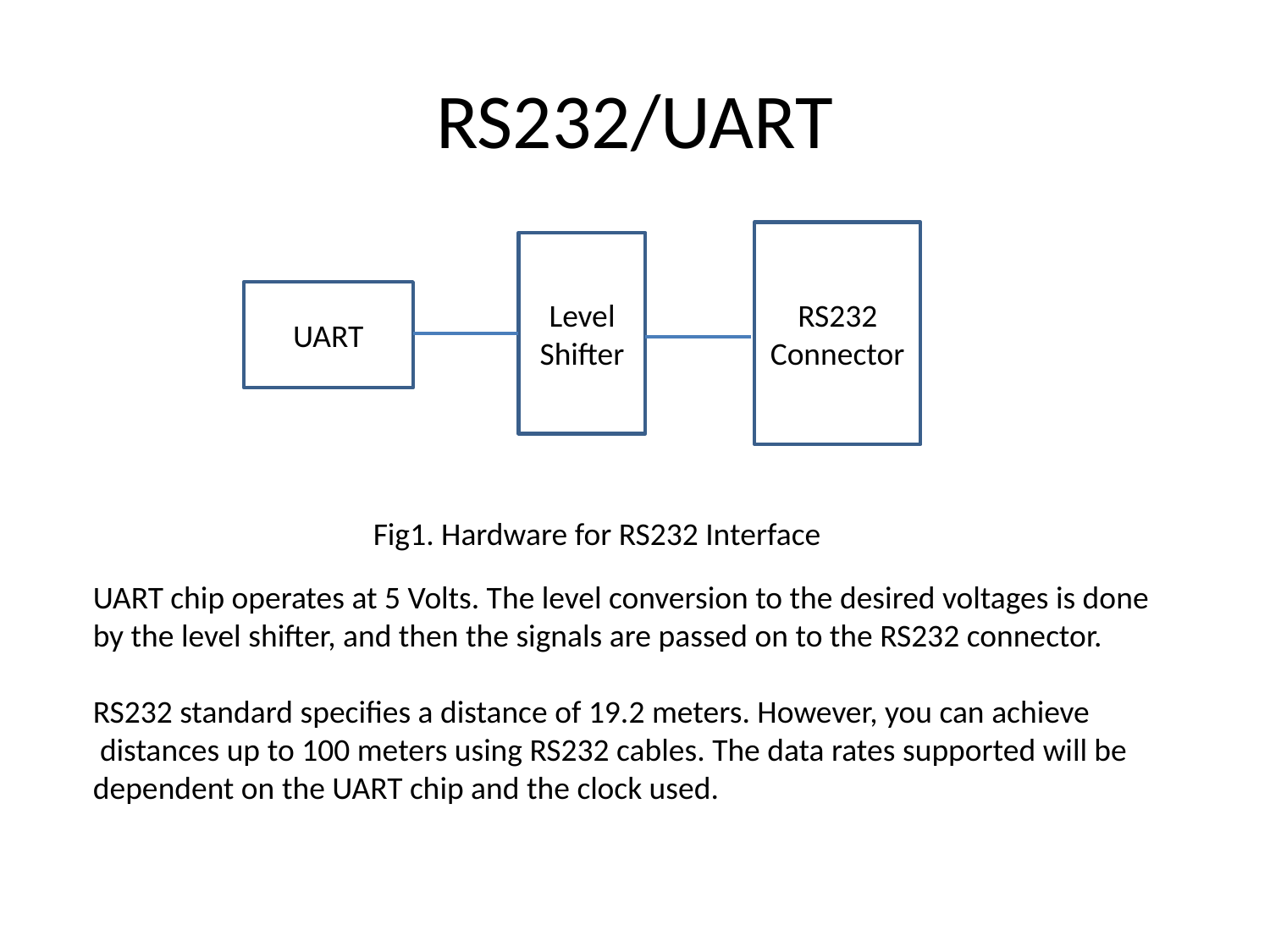

# RS232/UART
RS232
Connector
Level
Shifter
UART
Fig1. Hardware for RS232 Interface
UART chip operates at 5 Volts. The level conversion to the desired voltages is done
by the level shifter, and then the signals are passed on to the RS232 connector.

RS232 standard specifies a distance of 19.2 meters. However, you can achieve
 distances up to 100 meters using RS232 cables. The data rates supported will be
dependent on the UART chip and the clock used.